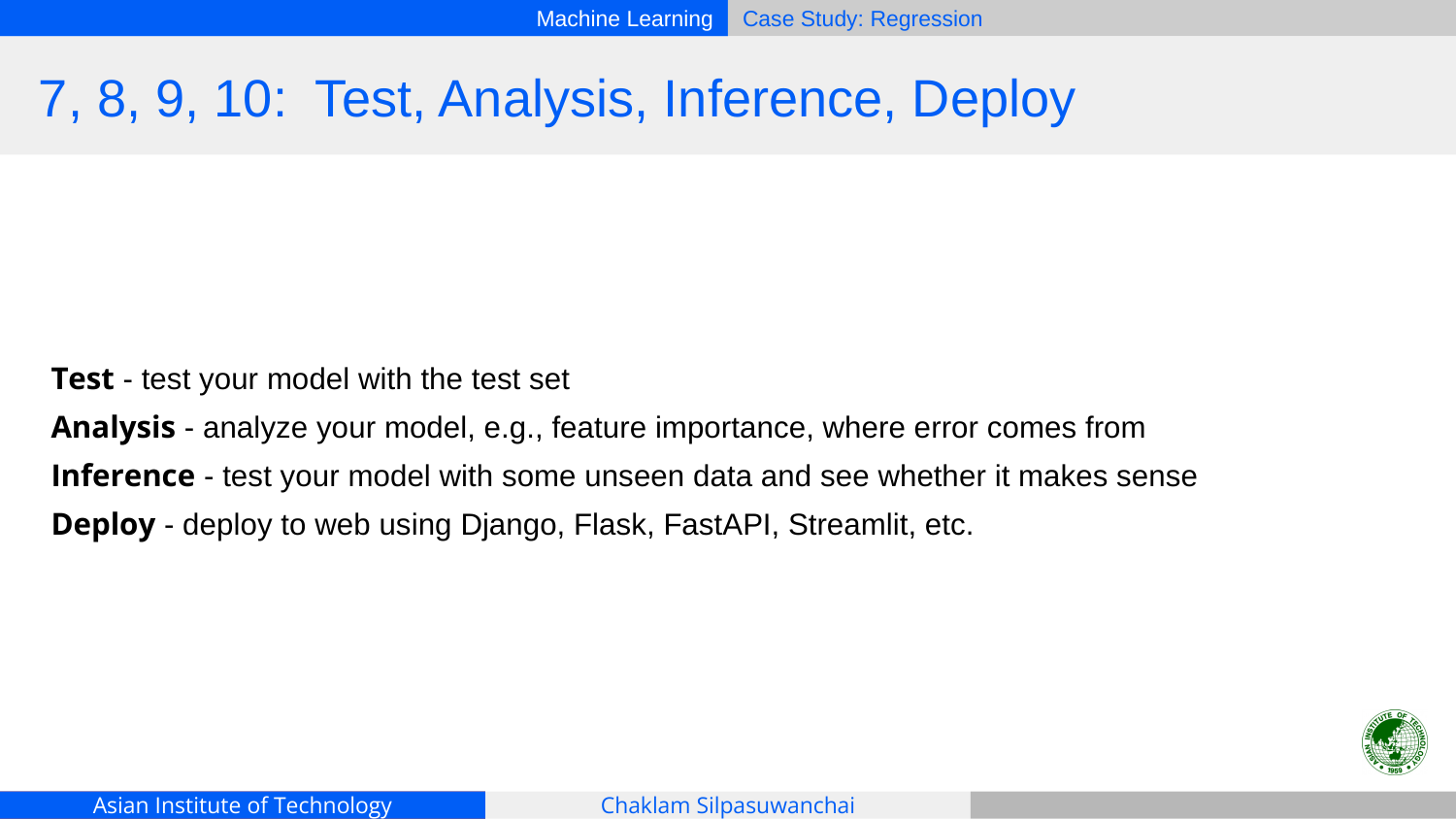

# 7, 8, 9, 10:  Test, Analysis, Inference, Deploy
Test - test your model with the test set
Analysis - analyze your model, e.g., feature importance, where error comes from
Inference - test your model with some unseen data and see whether it makes sense
Deploy - deploy to web using Django, Flask, FastAPI, Streamlit, etc.